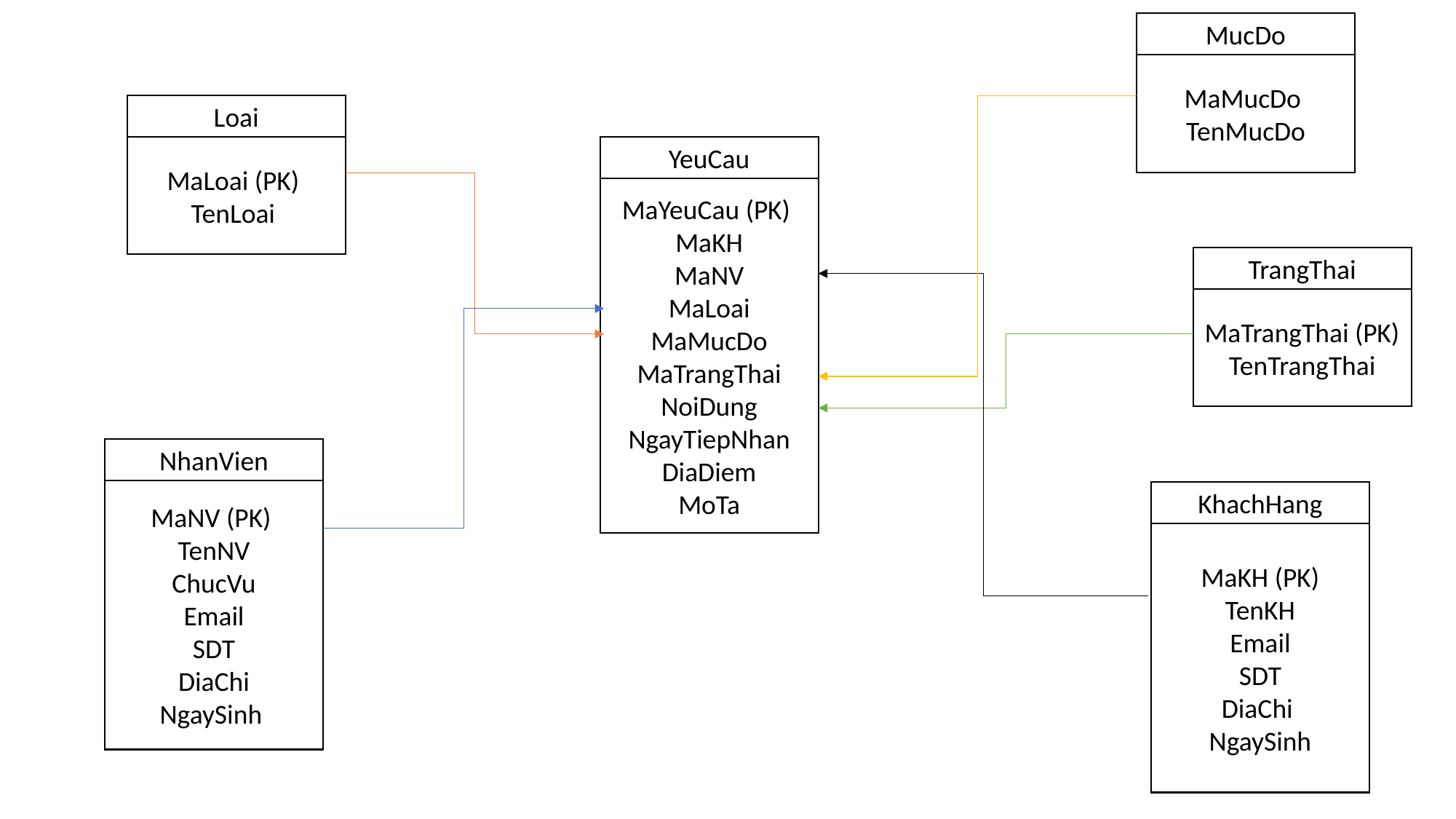

MucDo
MaMucDo
TenMucDo
Loai
MaLoai (PK)
TenLoai
YeuCau
MaYeuCau (PK)
MaKH
MaNV
MaLoai
MaMucDo
MaTrangThai
NoiDung
NgayTiepNhan
DiaDiem
MoTa
TrangThai
MaTrangThai (PK)
TenTrangThai
NhanVien
MaNV (PK)
TenNV
ChucVu
Email
SDT
DiaChi
NgaySinh
KhachHang
MaKH (PK)
TenKH
Email
SDT
DiaChi
NgaySinh